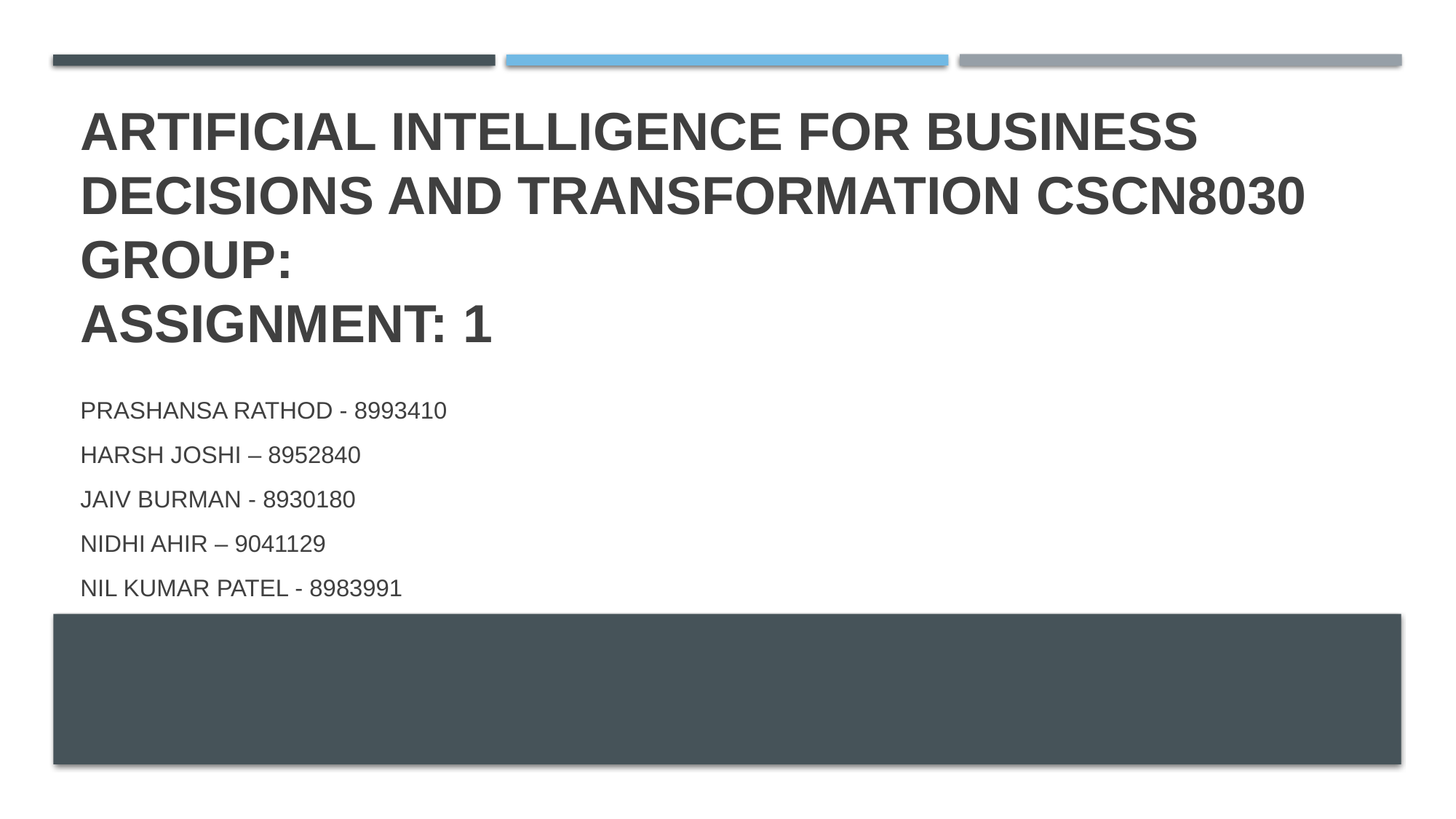

# ARTIFICIAL INTELLIGENCE FOR BUSINESS DECISIONS AND TRANSFORMATION CSCN8030 Group: ASSIGNMENT: 1
Prashansa Rathod - 8993410
Harsh Joshi – 8952840
Jaiv Burman - 8930180
Nidhi Ahir – 9041129
Nil Kumar Patel - 8983991